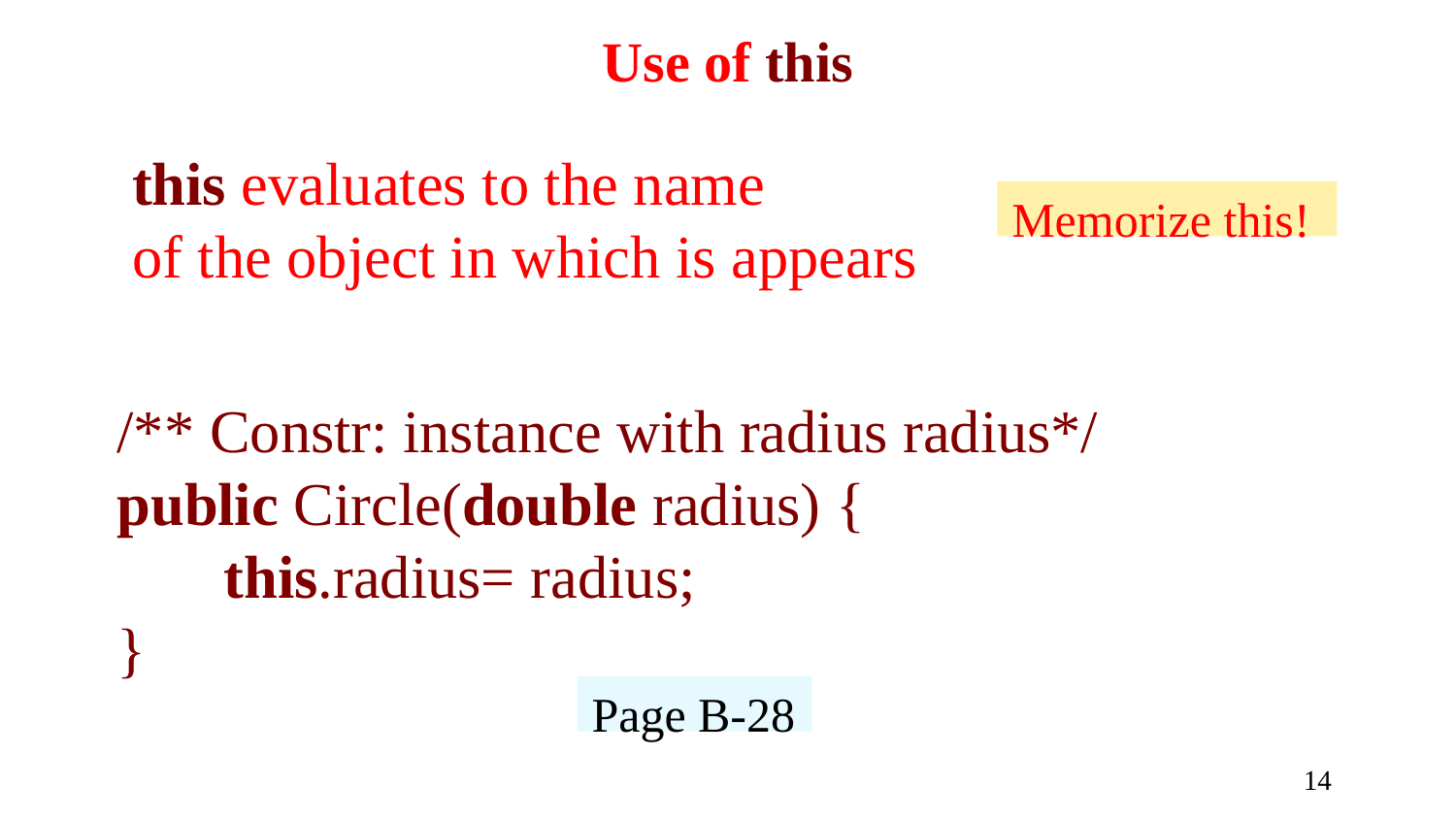

# Use of this
this evaluates to the name
of the object in which is appears
Memorize this!
/** Constr: instance with radius radius*/
public Circle(double radius) {
       this.radius= radius;
}
Page B-28
14